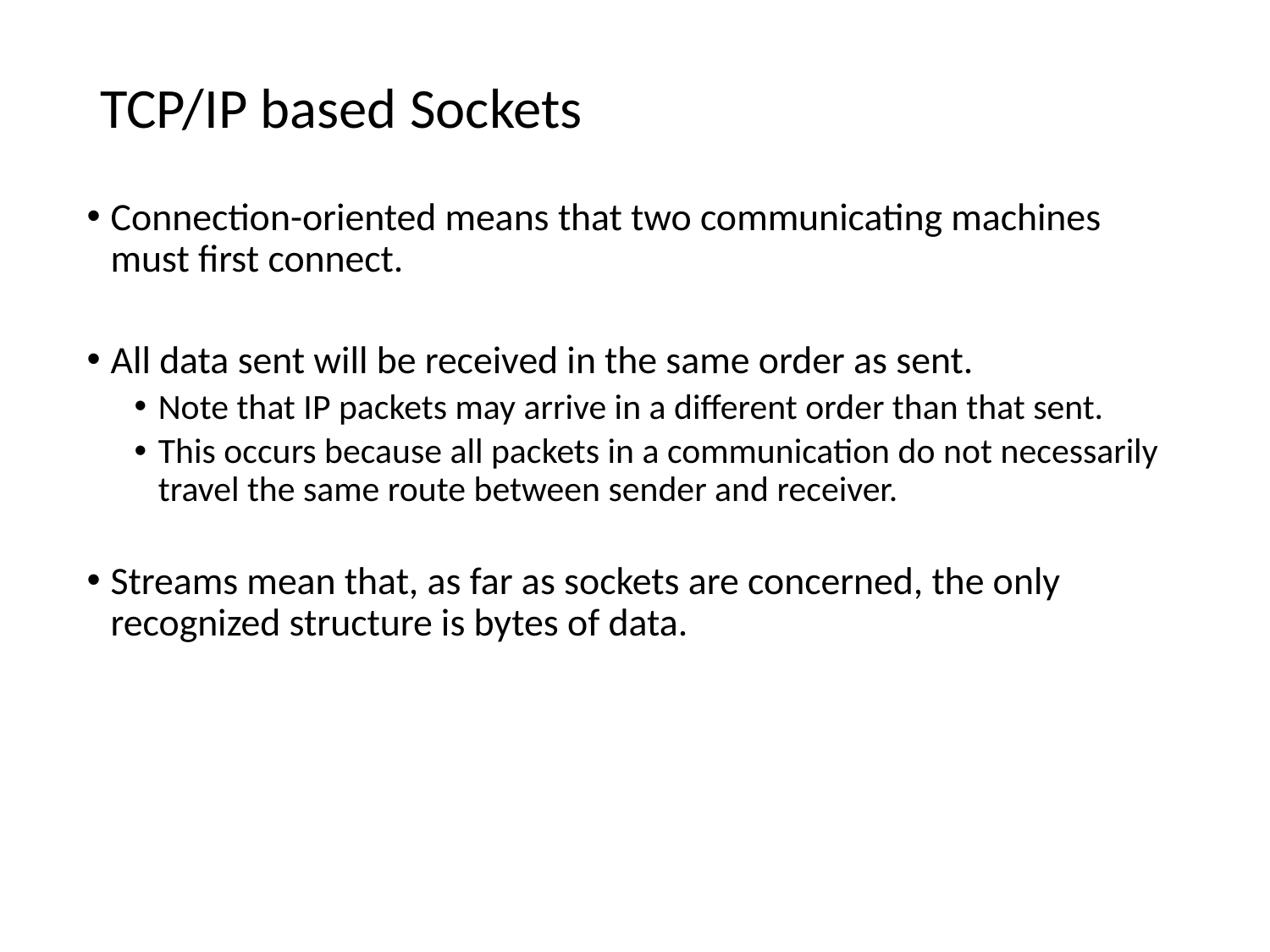

# TCP/IP based Sockets
Connection-oriented means that two communicating machines must first connect.
All data sent will be received in the same order as sent.
Note that IP packets may arrive in a different order than that sent.
This occurs because all packets in a communication do not necessarily travel the same route between sender and receiver.
Streams mean that, as far as sockets are concerned, the only recognized structure is bytes of data.